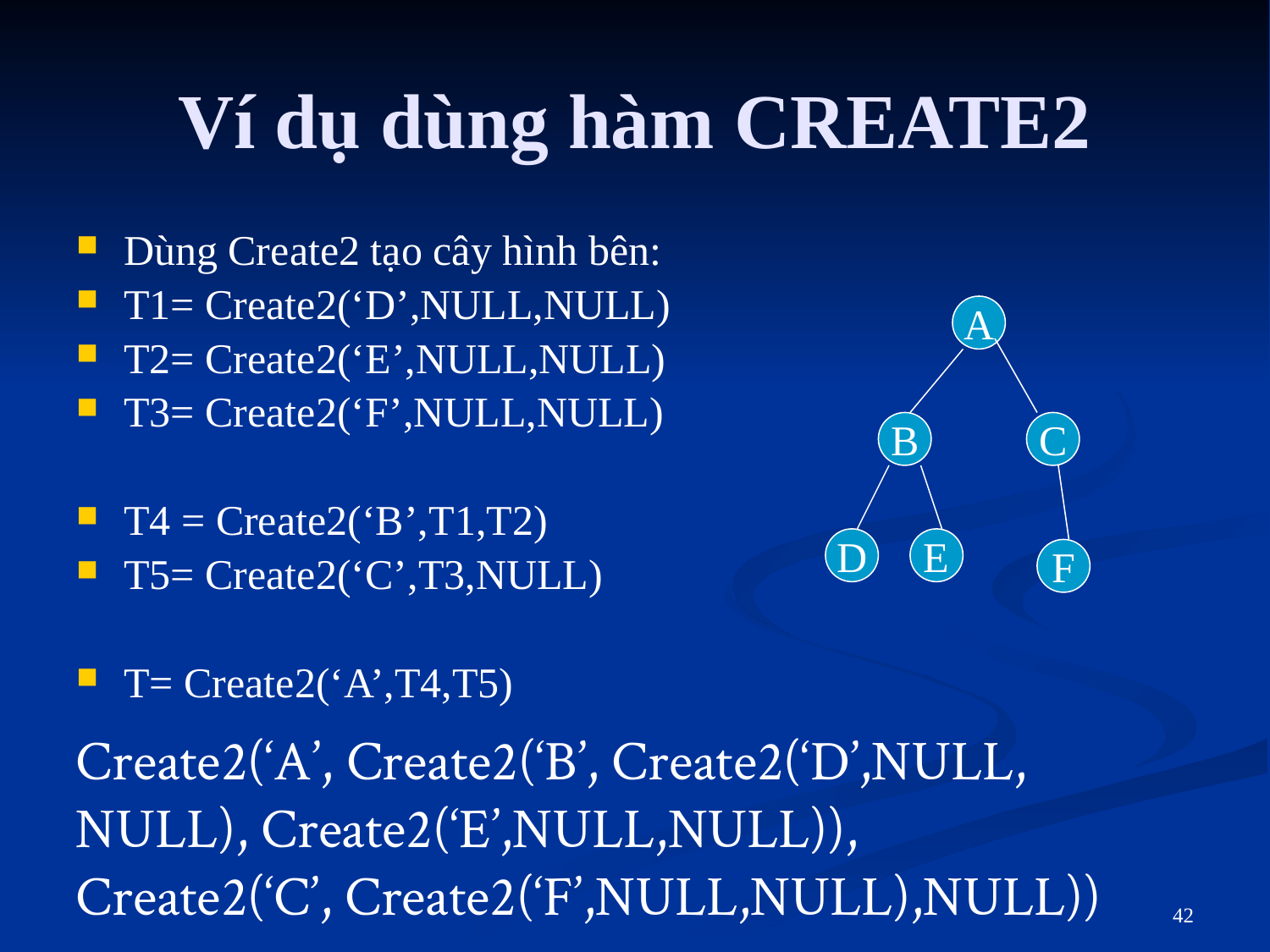

# Ví dụ dùng hàm CREATE2
Dùng Create2 tạo cây hình bên:
T1= Create2(‘D’,NULL,NULL)
T2= Create2(‘E’,NULL,NULL)
T3= Create2(‘F’,NULL,NULL)

T4 = Create2(‘B’,T1,T2)
T5= Create2(‘C’,T3,NULL)

T= Create2(‘A’,T4,T5)
A

B
C

D
E
F
Create2(‘A’, Create2(‘B’, Create2(‘D’,NULL,
NULL), Create2(‘E’,NULL,NULL)),
Create2(‘C’, Create2(‘F’,NULL,NULL),NULL))
42